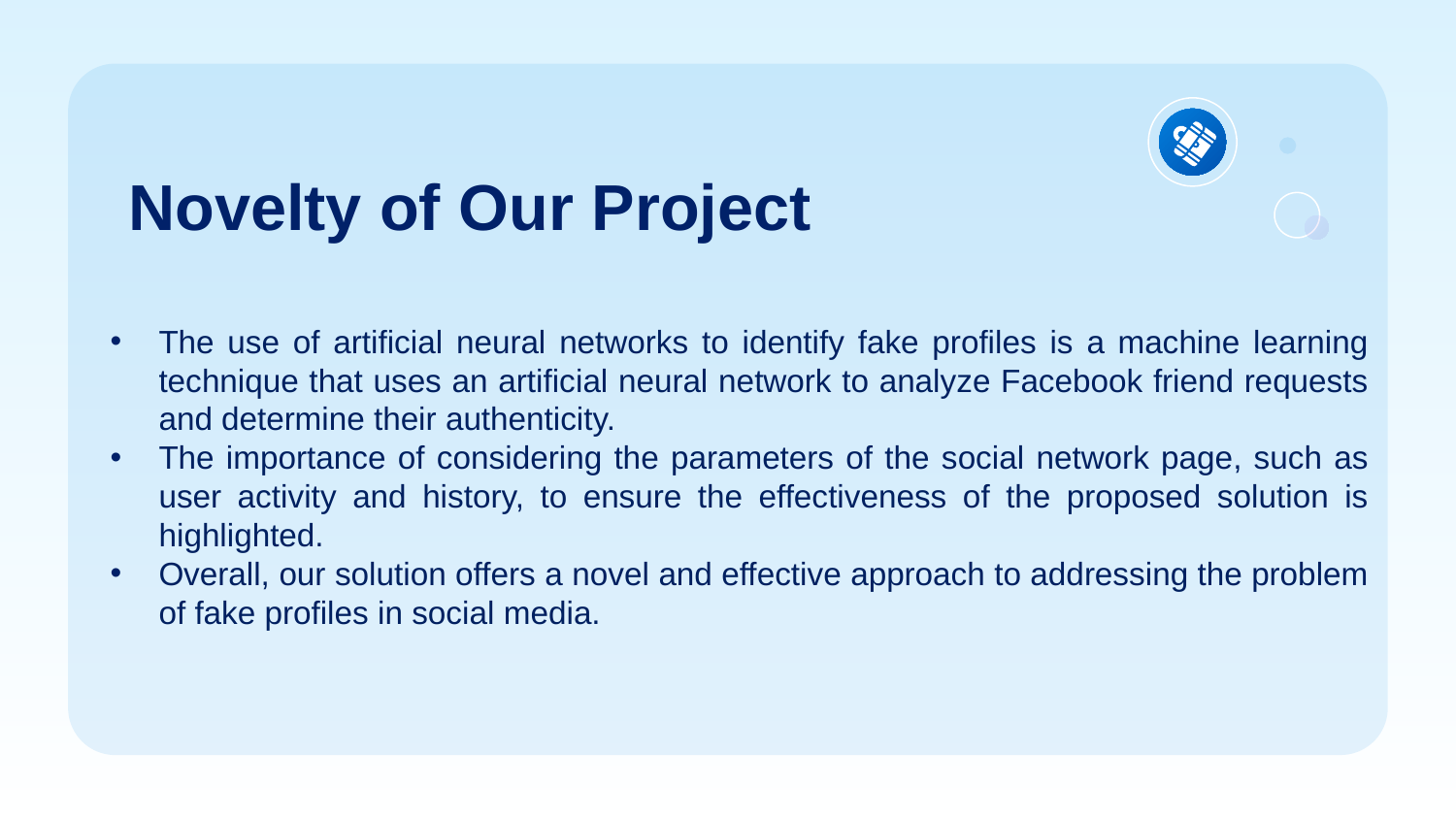

# Novelty of Our Project

The use of artificial neural networks to identify fake profiles is a machine learning technique that uses an artificial neural network to analyze Facebook friend requests and determine their authenticity.
The importance of considering the parameters of the social network page, such as user activity and history, to ensure the effectiveness of the proposed solution is highlighted.
Overall, our solution offers a novel and effective approach to addressing the problem of fake profiles in social media.